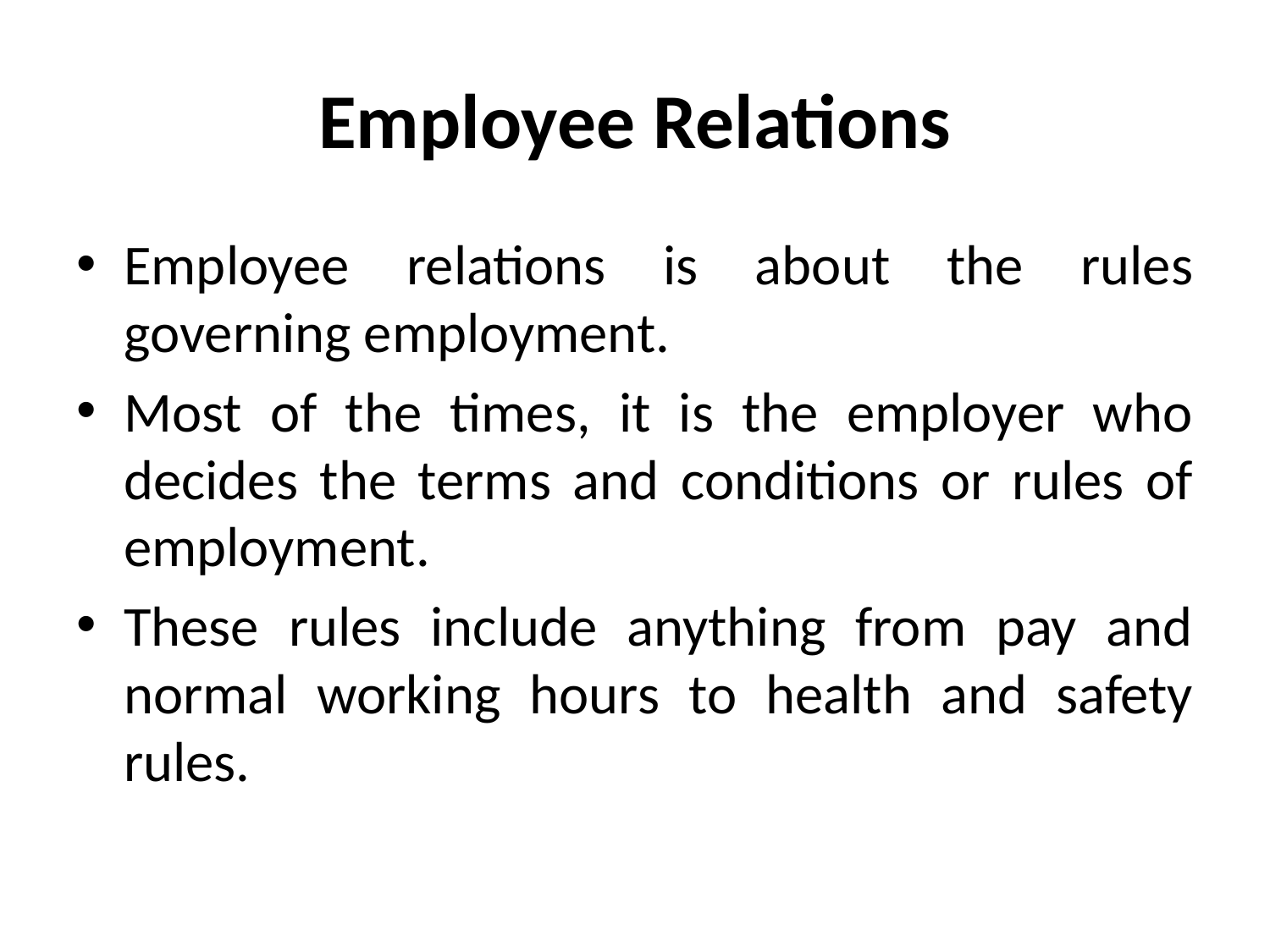

# Employee Relations
Employee relations is about the rules governing employment.
Most of the times, it is the employer who decides the terms and conditions or rules of employment.
These rules include anything from pay and normal working hours to health and safety rules.